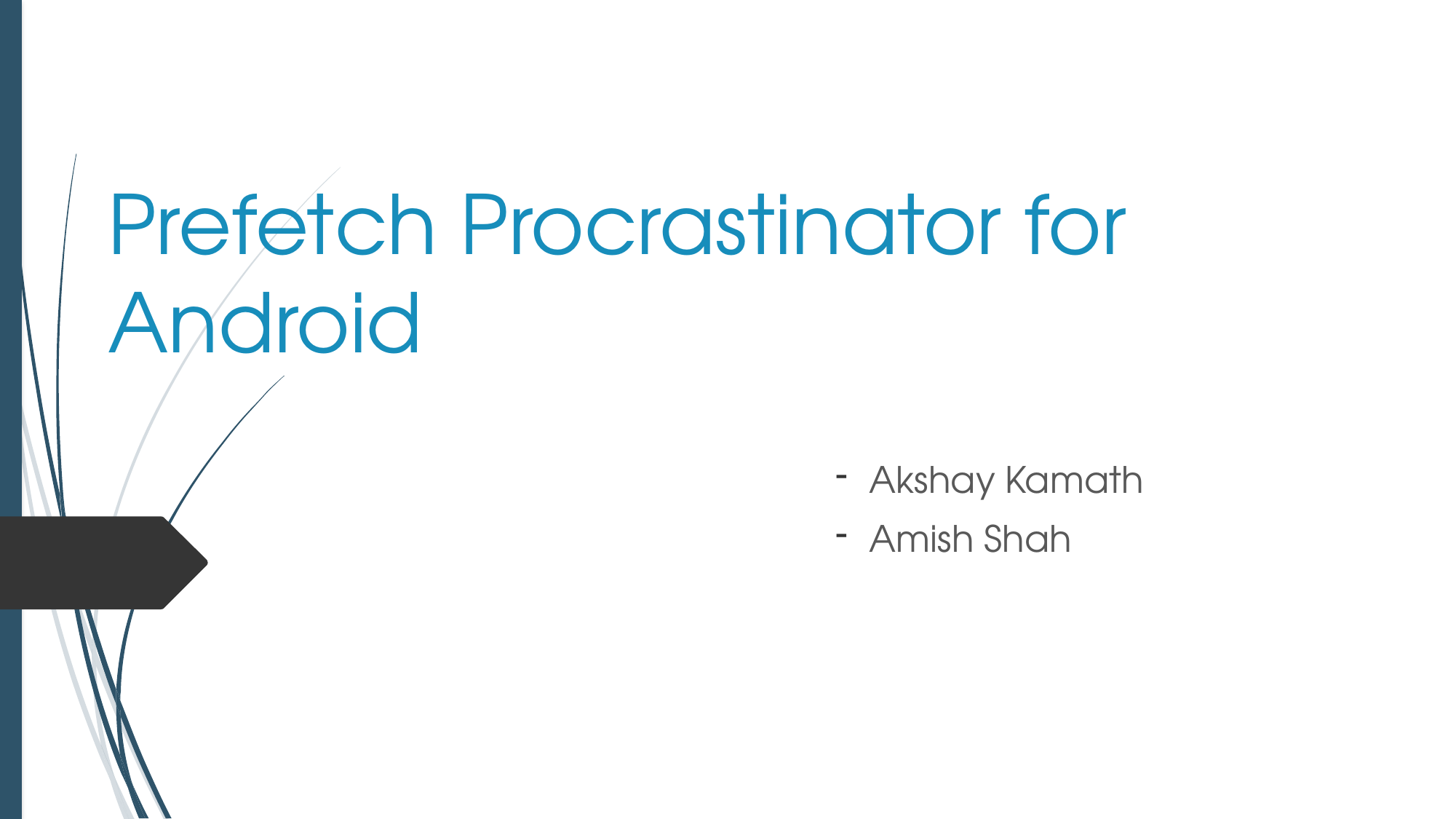

# Prefetch Procrastinator for Android
Akshay Kamath
Amish Shah